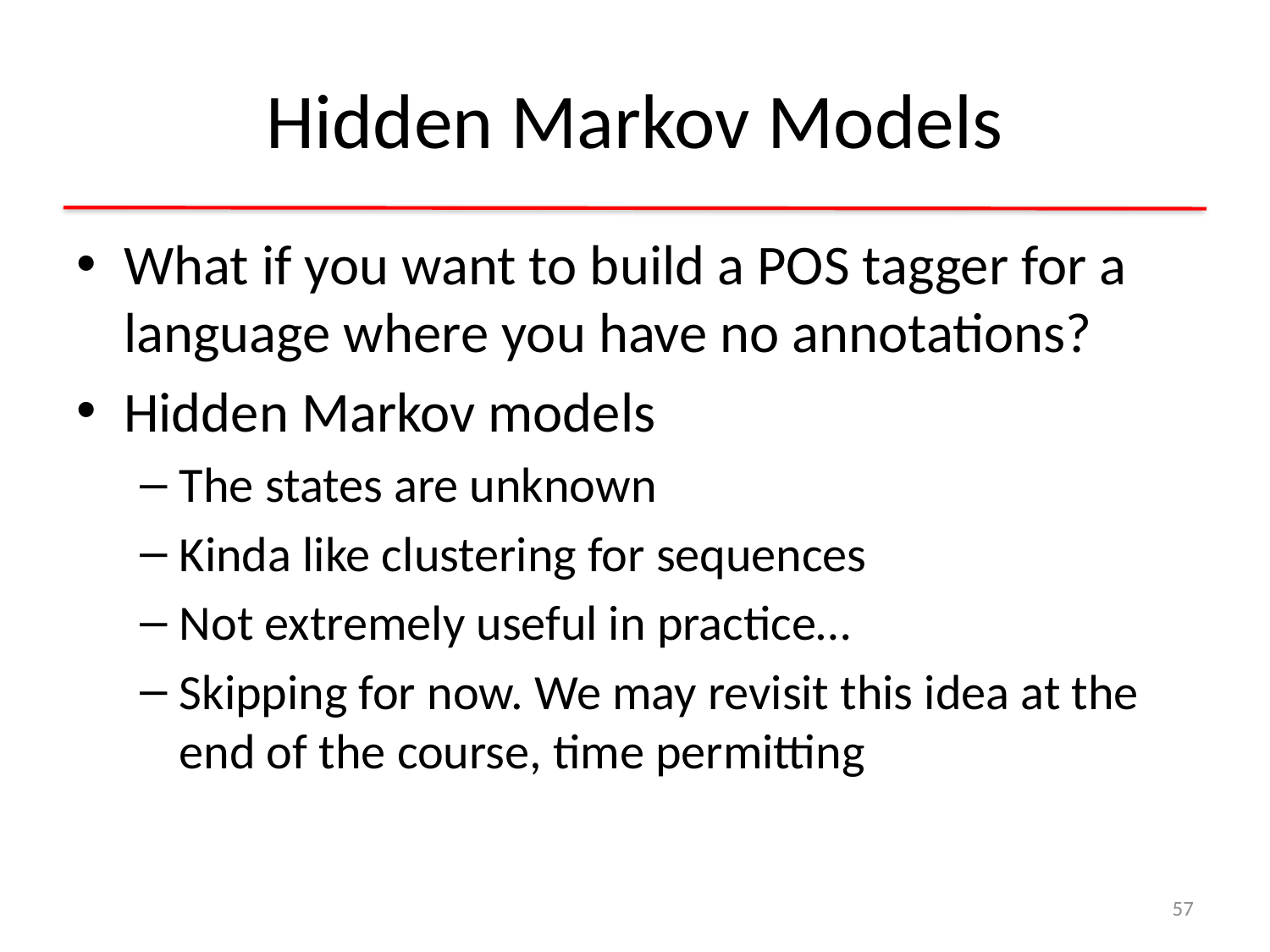

# Hidden Markov Models
What if you want to build a POS tagger for a language where you have no annotations?
Hidden Markov models
The states are unknown
Kinda like clustering for sequences
Not extremely useful in practice…
Skipping for now. We may revisit this idea at the end of the course, time permitting
57